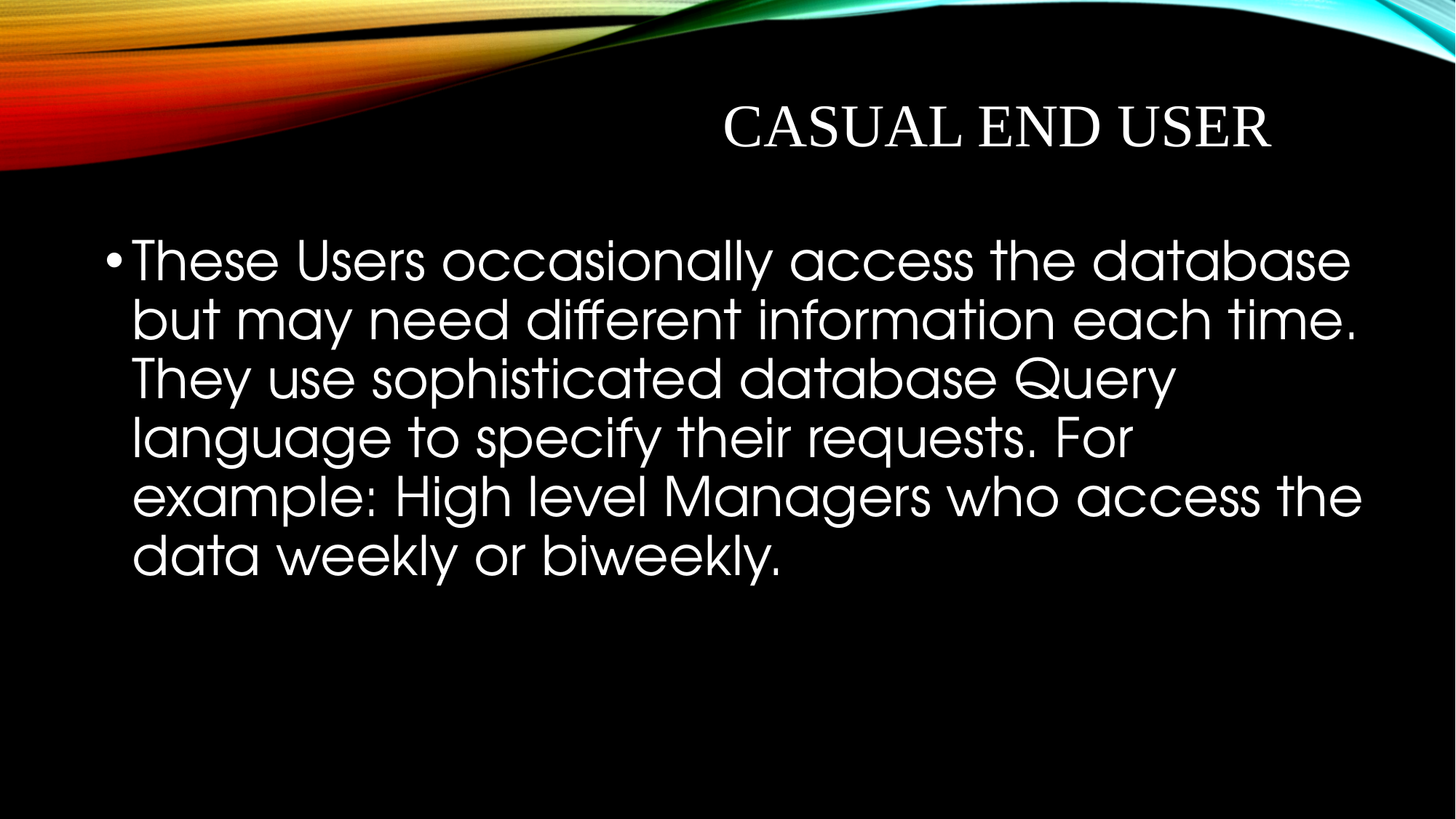

# Casual End User
These Users occasionally access the database but may need different information each time. They use sophisticated database Query language to specify their requests. For example: High level Managers who access the data weekly or biweekly.